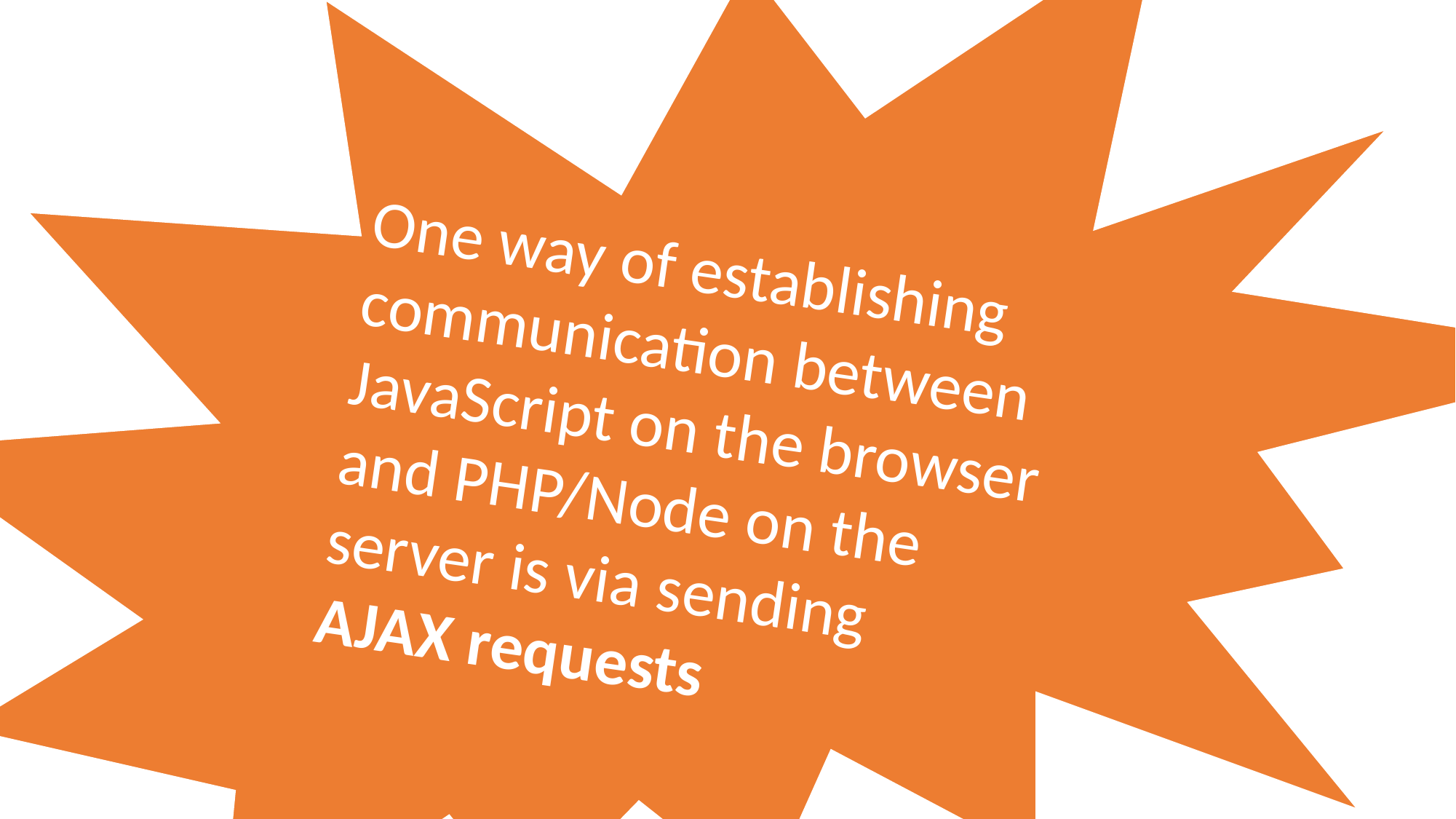

One way of establishing communication between JavaScript on the browser and PHP/Node on the server is via sending  AJAX requests